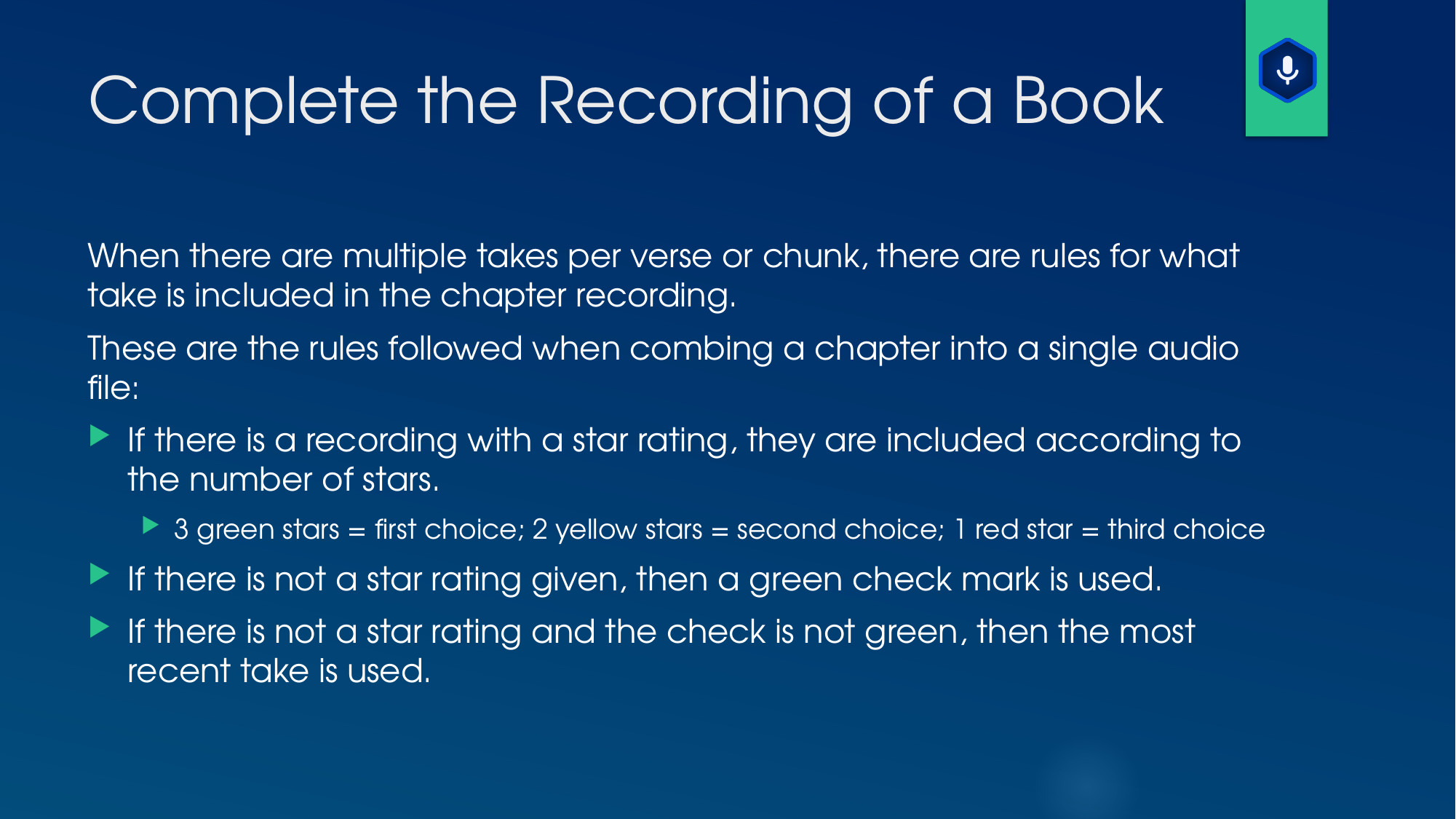

# Complete the Recording of a Book
When there are multiple takes per verse or chunk, there are rules for what take is included in the chapter recording.
These are the rules followed when combing a chapter into a single audio file:
If there is a recording with a star rating, they are included according to the number of stars.
3 green stars = first choice; 2 yellow stars = second choice; 1 red star = third choice
If there is not a star rating given, then a green check mark is used.
If there is not a star rating and the check is not green, then the most recent take is used.